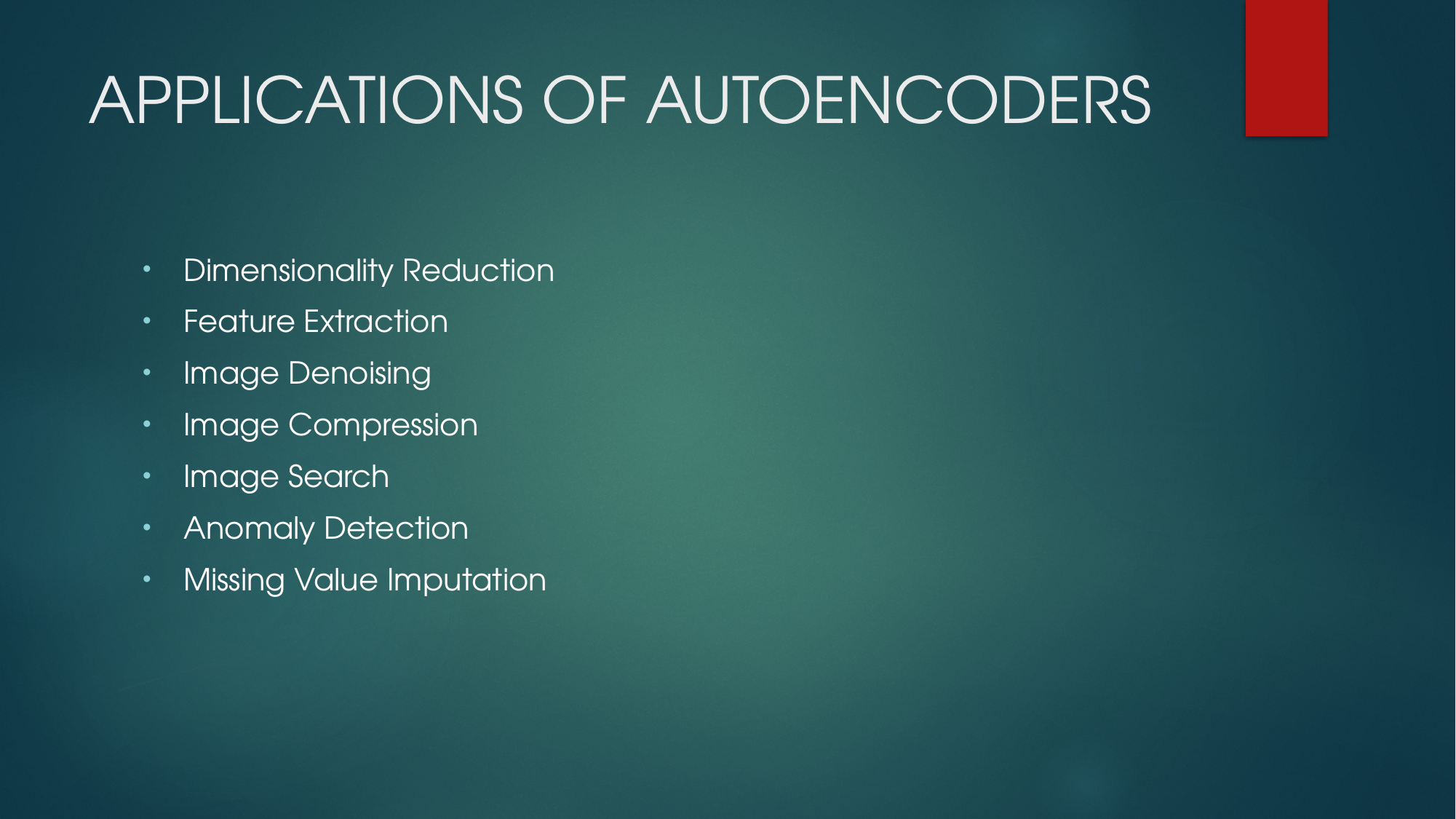

# APPLICATIONS OF AUTOENCODERS
Dimensionality Reduction
Feature Extraction
Image Denoising
Image Compression
Image Search
Anomaly Detection
Missing Value Imputation